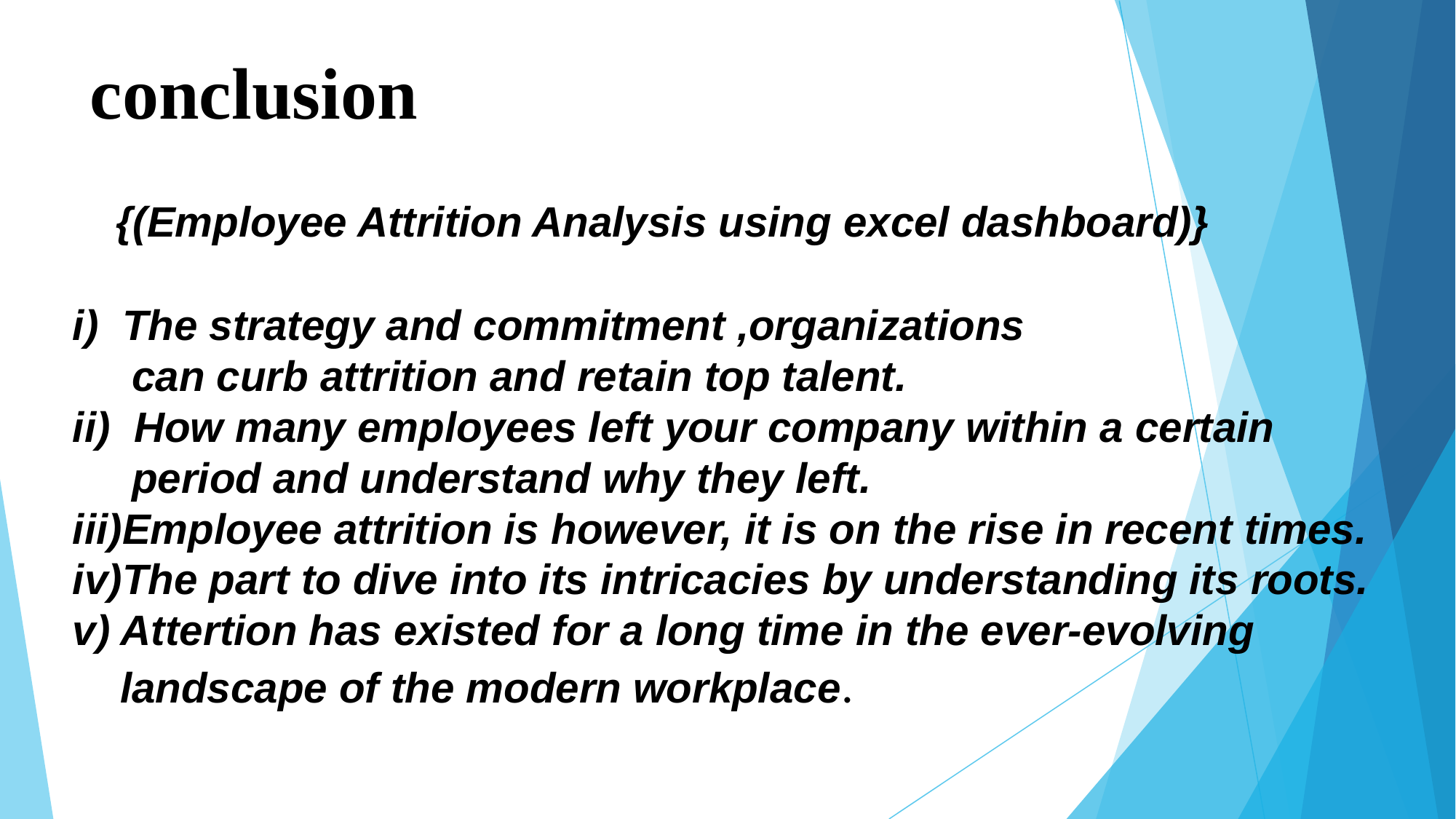

# conclusion
    {(Employee Attrition Analysis using excel dashboard)}

i)  The strategy and commitment ,organizations
     can curb attrition and retain top talent.
ii)  How many employees left your company within a certain
     period and understand why they left.
iii)Employee attrition is however, it is on the rise in recent times.
iv)The part to dive into its intricacies by understanding its roots.
v) Attertion has existed for a long time in the ever-evolving
    landscape of the modern workplace.